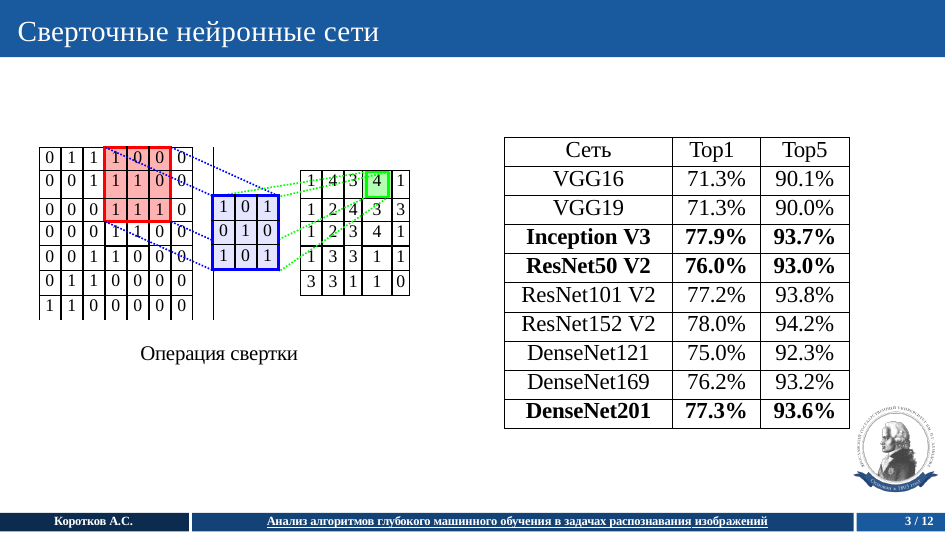

Сверточные нейронные сети
| Сеть | Top­1 | Top­5 |
| --- | --- | --- |
| VGG­16 | 71.3% | 90.1% |
| VGG­19 | 71.3% | 90.0% |
| Inception V3 | 77.9% | 93.7% |
| ResNet­50 V2 | 76.0% | 93.0% |
| ResNet­101 V2 | 77.2% | 93.8% |
| ResNet­152 V2 | 78.0% | 94.2% |
| DenseNet­121 | 75.0% | 92.3% |
| DenseNet­169 | 76.2% | 93.2% |
| DenseNet­201 | 77.3% | 93.6% |

| 0 | 1 | 1 | 1 | 0 | 0 | 0 |  |  |  |  |  |  |  |  |  |  |
| --- | --- | --- | --- | --- | --- | --- | --- | --- | --- | --- | --- | --- | --- | --- | --- | --- |
| 0 | 0 | 1 | 1 | 1 | 0 | 0 |  |  |  |  |  | 1 | 4 | 3 | 4 | 1 |
| 0 | 0 | 0 | 1 | 1 | 1 | 0 |  |  |  |  |  | 1 | 2 | 4 | 3 | 3 |
| 0 | 0 | 0 | 1 | 1 | 0 | 0 |  |  |  |  |  | 1 | 2 | 3 | 4 | 1 |
| 0 | 0 | 1 | 1 | 0 | 0 | 0 |  |  |  |  |  | 1 | 3 | 3 | 1 | 1 |
| 0 | 1 | 1 | 0 | 0 | 0 | 0 |  |  |  |  |  | 3 | 3 | 1 | 1 | 0 |
| 1 | 1 | 0 | 0 | 0 | 0 | 0 |  |  |  |  |  |  |  |  |  |  |

| 1 | 0 | 1 |
| --- | --- | --- |
| 0 | 1 | 0 |
| 1 | 0 | 1 |

1
0
1

0
1
0
1
0
1
Операция свертки
Коротков А.С.
Анализ алгоритмов глубокого машинного обучения в задачах распознавания изображений
3 / 12